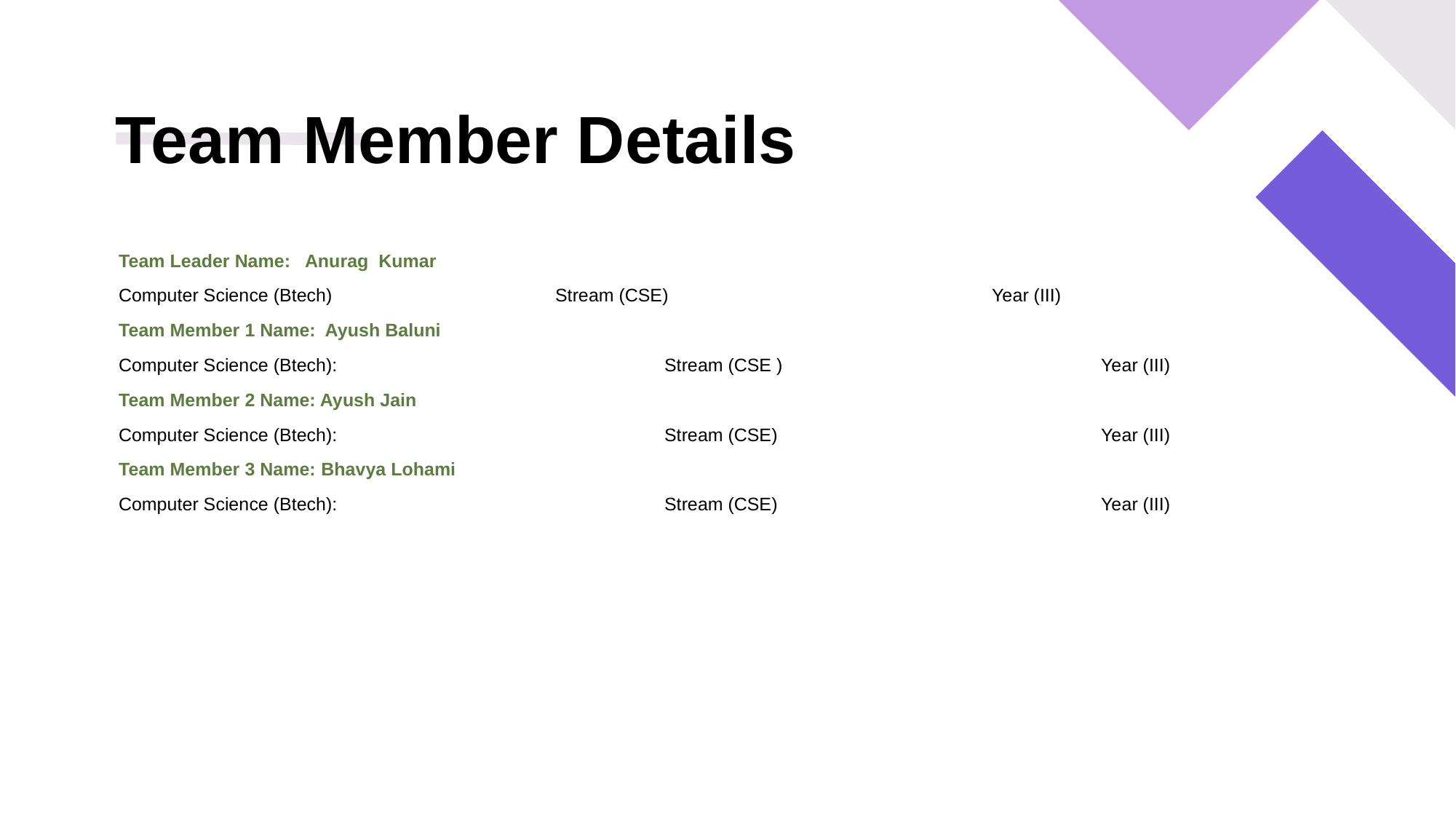

# Team Member Details
Team Leader Name:   Anurag  Kumar
Computer Science (Btech)			Stream (CSE)			Year (III)
Team Member 1 Name:  Ayush Baluni
Computer Science (Btech):			Stream (CSE )			Year (III)
Team Member 2 Name: Ayush Jain
Computer Science (Btech):			Stream (CSE)			Year (III)
Team Member 3 Name: Bhavya Lohami
Computer Science (Btech):			Stream (CSE)			Year (III)